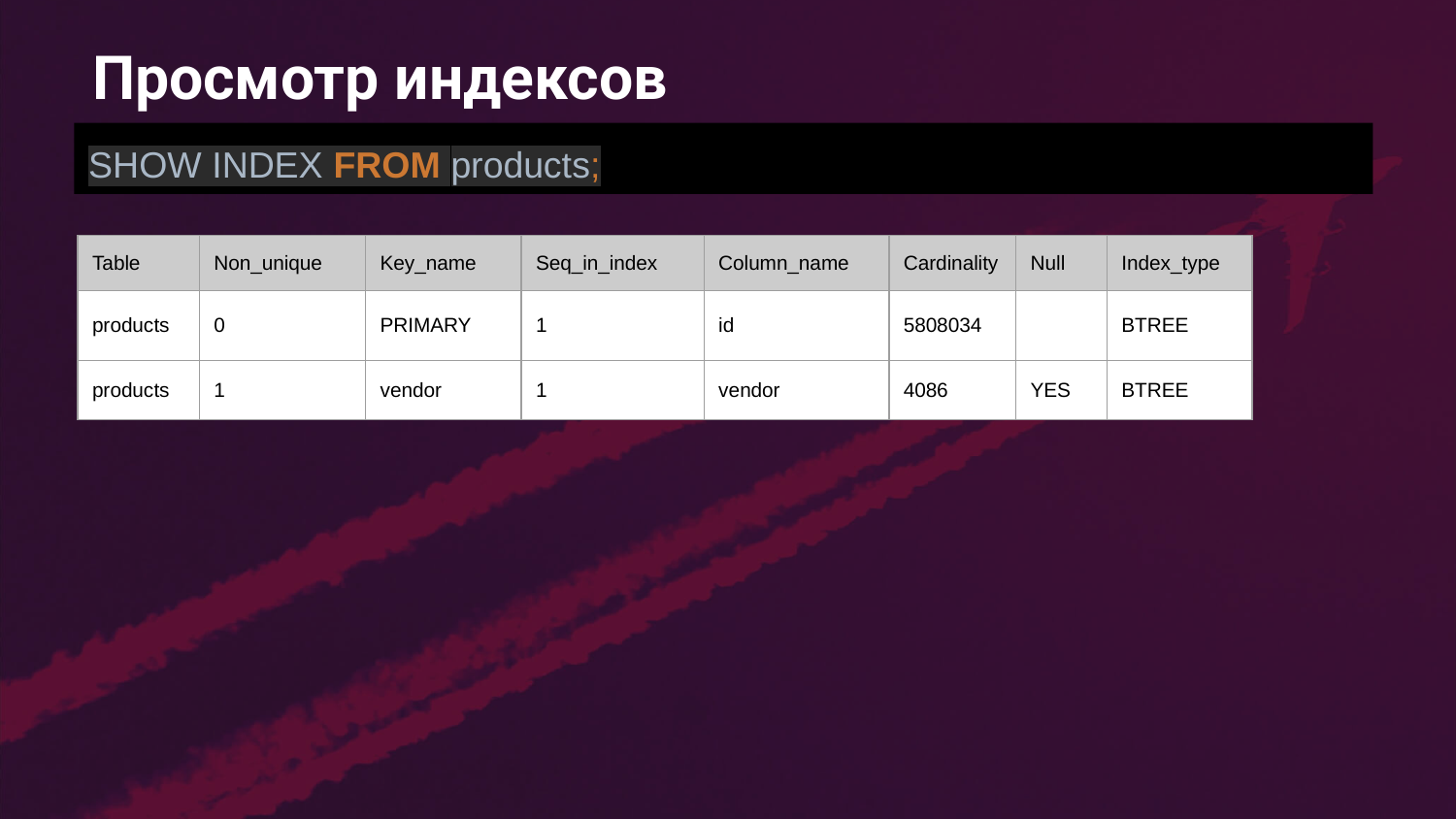

# Просмотр индексов
SHOW INDEX FROM products;

| Table | Non\_unique | Key\_name | Seq\_in\_index | Column\_name | Cardinality | Null | Index\_type |
| --- | --- | --- | --- | --- | --- | --- | --- |
| products | 0 | PRIMARY | 1 | id | 5808034 |  | BTREE |
| products | 1 | vendor | 1 | vendor | 4086 | YES | BTREE |